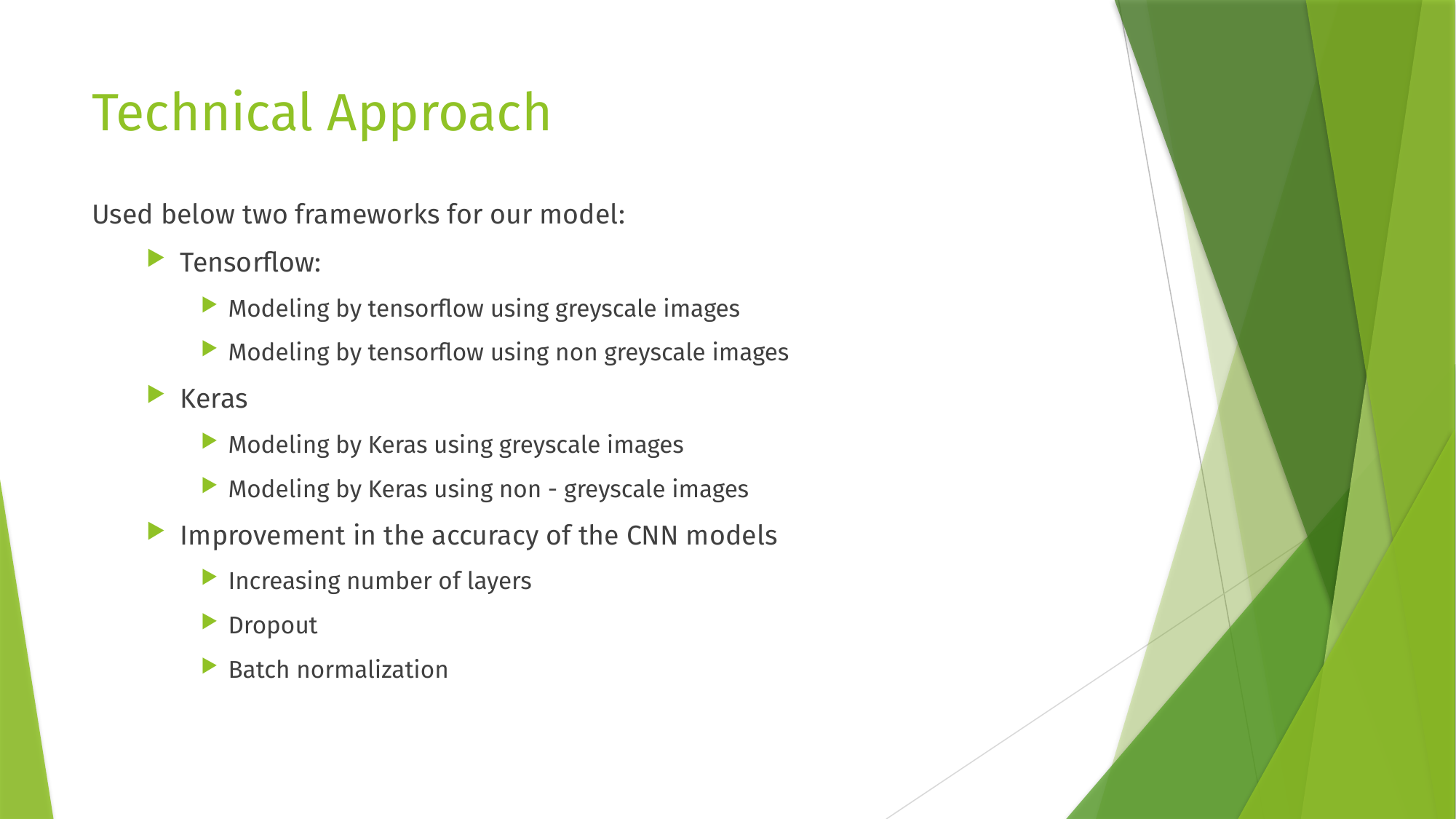

# Technical Approach
Used below two frameworks for our model:
Tensorflow:
Modeling by tensorflow using greyscale images
Modeling by tensorflow using non greyscale images
Keras
Modeling by Keras using greyscale images
Modeling by Keras using non - greyscale images
Improvement in the accuracy of the CNN models
Increasing number of layers
Dropout
Batch normalization